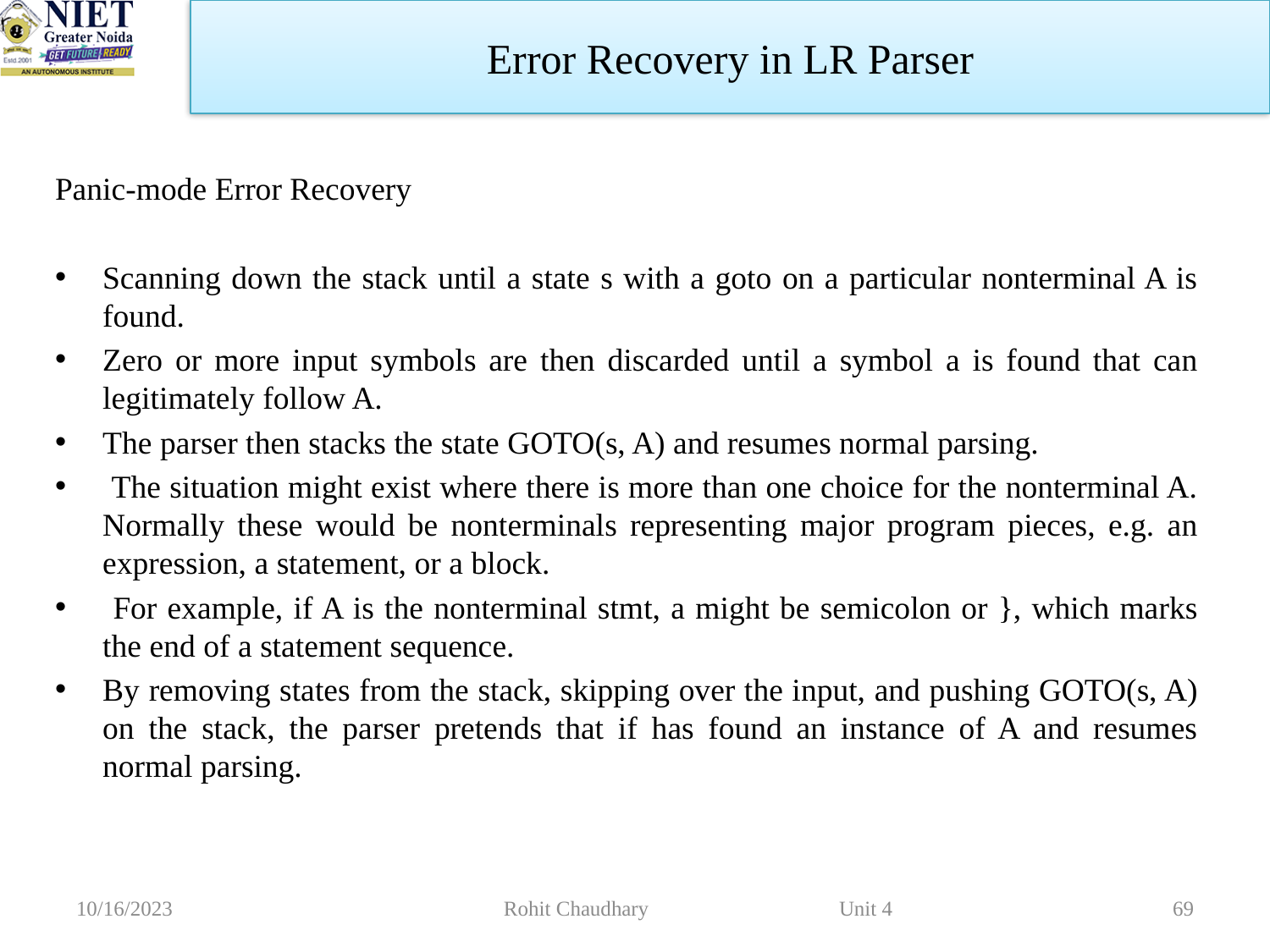

Error Recovery in LR Parser
Panic-mode Error Recovery

Scanning down the stack until a state s with a goto on a particular nonterminal A is found.
Zero or more input symbols are then discarded until a symbol a is found that can legitimately follow A.
The parser then stacks the state GOTO(s, A) and resumes normal parsing.
 The situation might exist where there is more than one choice for the nonterminal A. Normally these would be nonterminals representing major program pieces, e.g. an expression, a statement, or a block.
 For example, if A is the nonterminal stmt, a might be semicolon or }, which marks the end of a statement sequence.
By removing states from the stack, skipping over the input, and pushing GOTO(s, A) on the stack, the parser pretends that if has found an instance of A and resumes normal parsing.
10/16/2023
Rohit Chaudhary                                    Unit 4
69